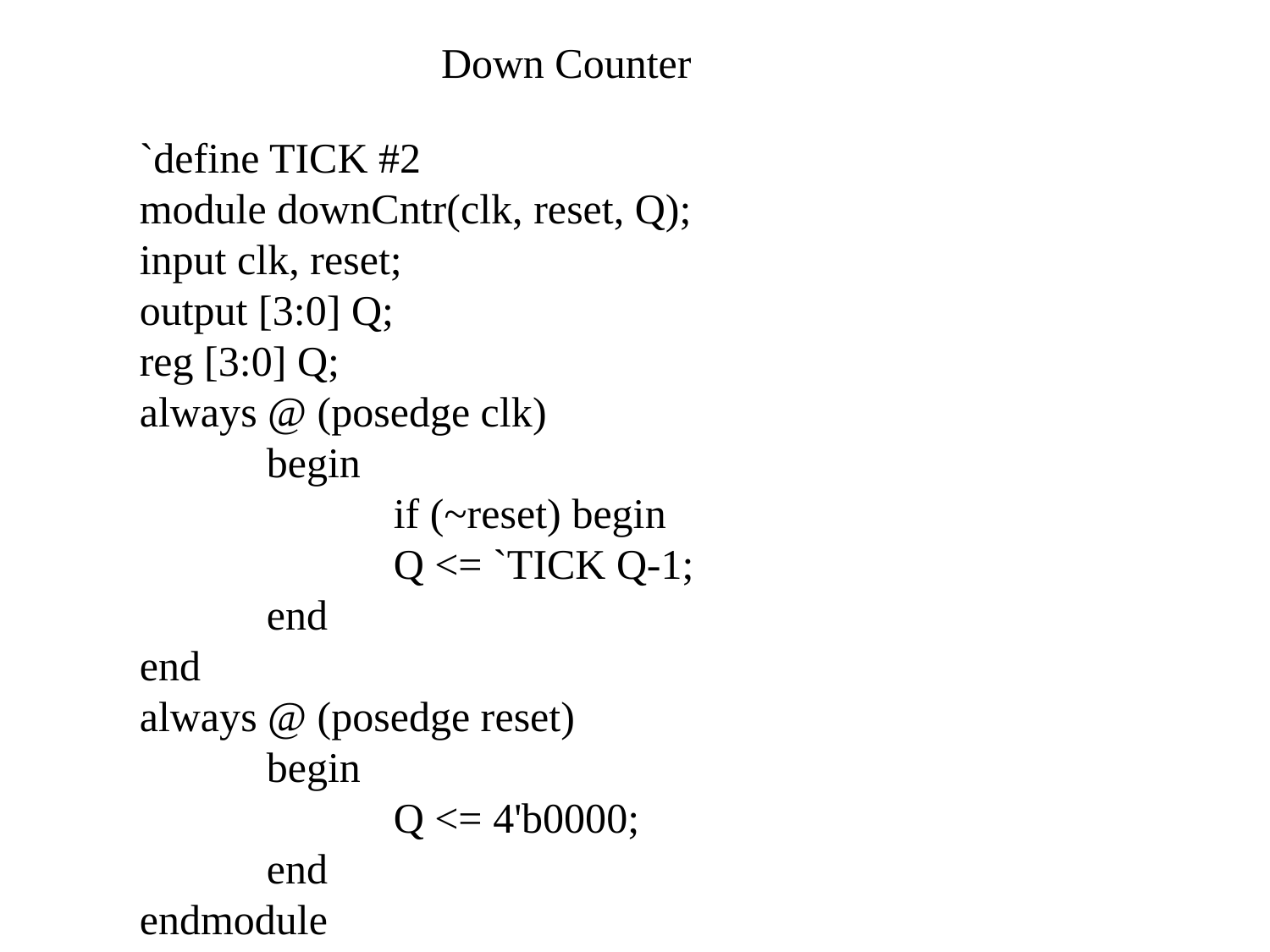

Down Counter
`define TICK #2
module downCntr(clk, reset, Q);
input clk, reset;
output [3:0] Q;
reg [3:0] Q;
always @ (posedge clk)
	begin
 		if (~reset) begin
 		Q <= `TICK Q-1;
 	end
end
always @ (posedge reset)
	begin
 		Q <= 4'b0000;
	end
endmodule